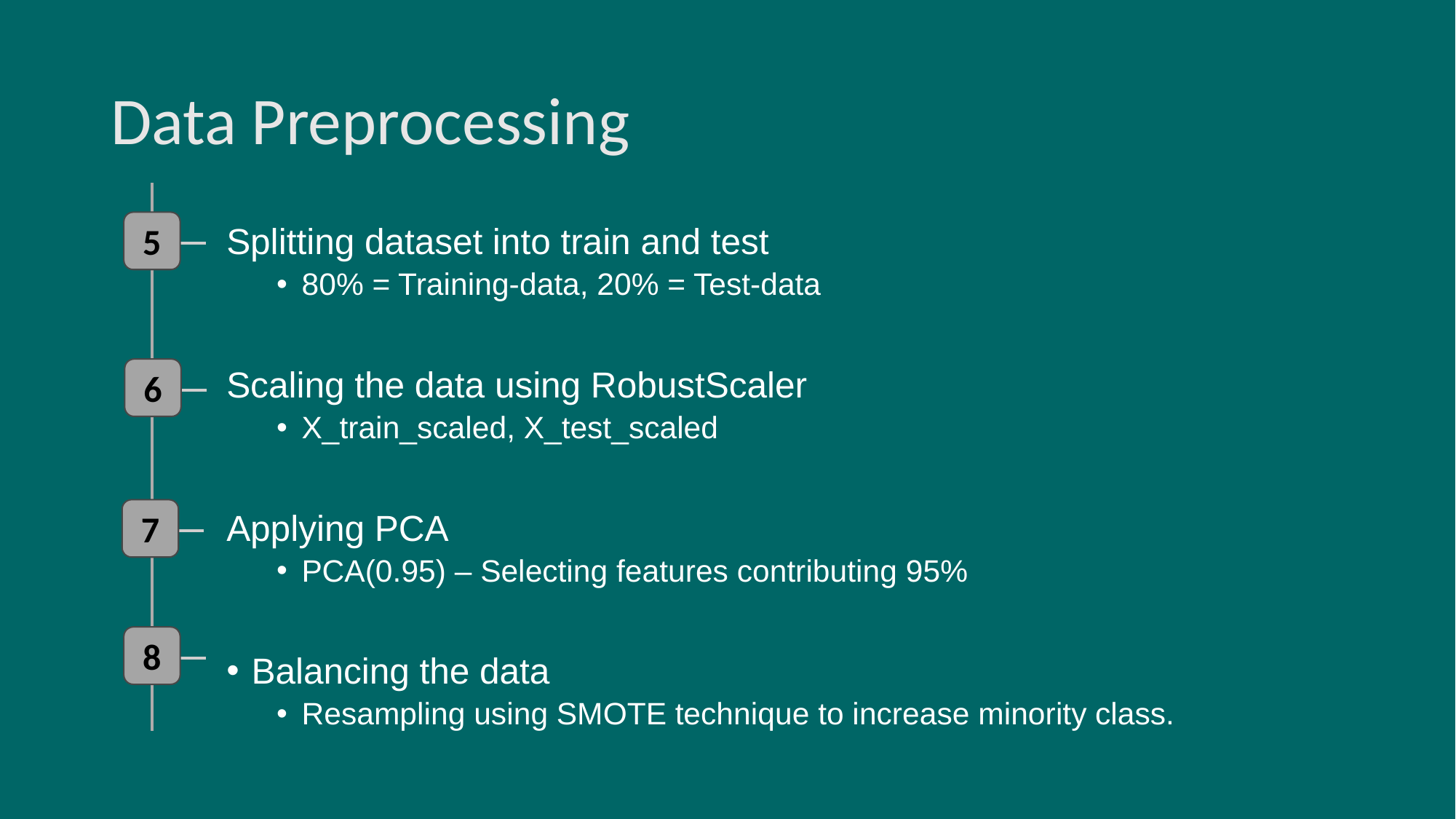

# Data Preprocessing
5
Splitting dataset into train and test
80% = Training-data, 20% = Test-data

Scaling the data using RobustScaler
X_train_scaled, X_test_scaled

Applying PCA
PCA(0.95) – Selecting features contributing 95%

Balancing the data
Resampling using SMOTE technique to increase minority class.

6
7
8